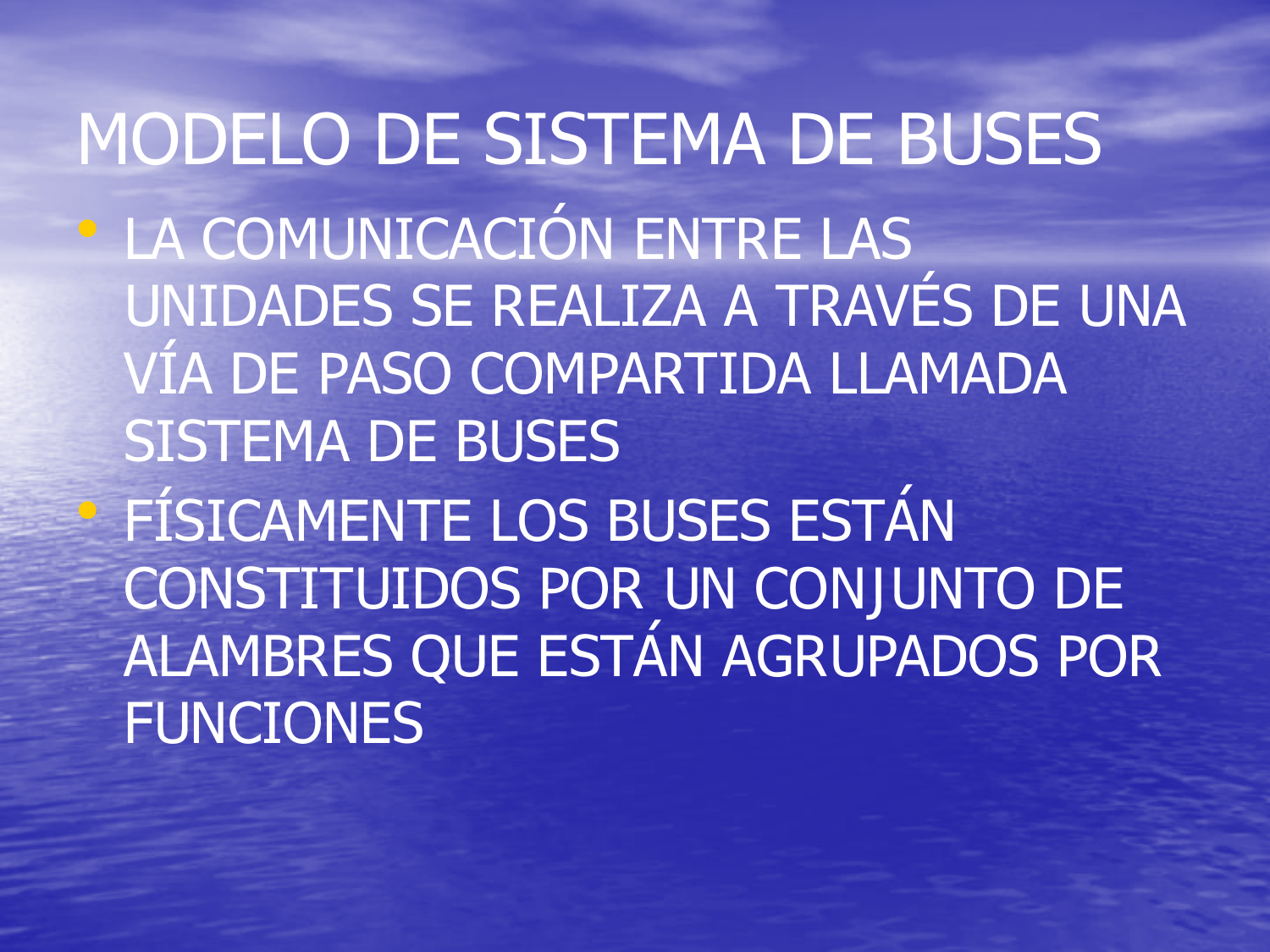

# MODELO DE SISTEMA DE BUSES
LA COMUNICACIÓN ENTRE LAS UNIDADES SE REALIZA A TRAVÉS DE UNA VÍA DE PASO COMPARTIDA LLAMADA SISTEMA DE BUSES
FÍSICAMENTE LOS BUSES ESTÁN CONSTITUIDOS POR UN CONJUNTO DE ALAMBRES QUE ESTÁN AGRUPADOS POR FUNCIONES